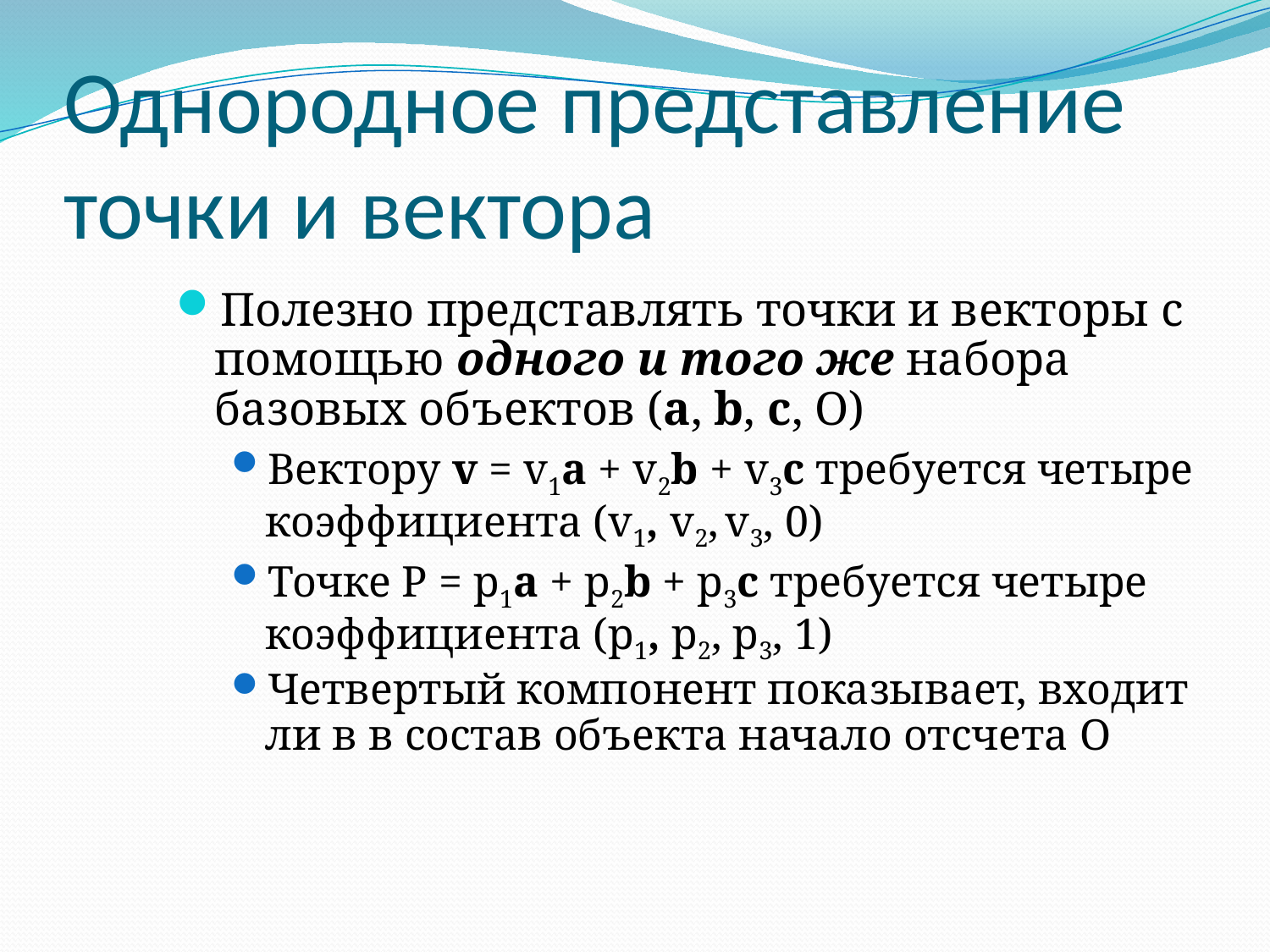

# Однородное представление точки и вектора
Полезно представлять точки и векторы с помощью одного и того же набора базовых объектов (a, b, c, O)
Вектору v = v1a + v2b + v3c требуется четыре коэффициента (v1, v2, v3, 0)
Точке P = p1a + p2b + p3c требуется четыре коэффициента (p1, p2, p3, 1)
Четвертый компонент показывает, входит ли в в состав объекта начало отсчета O